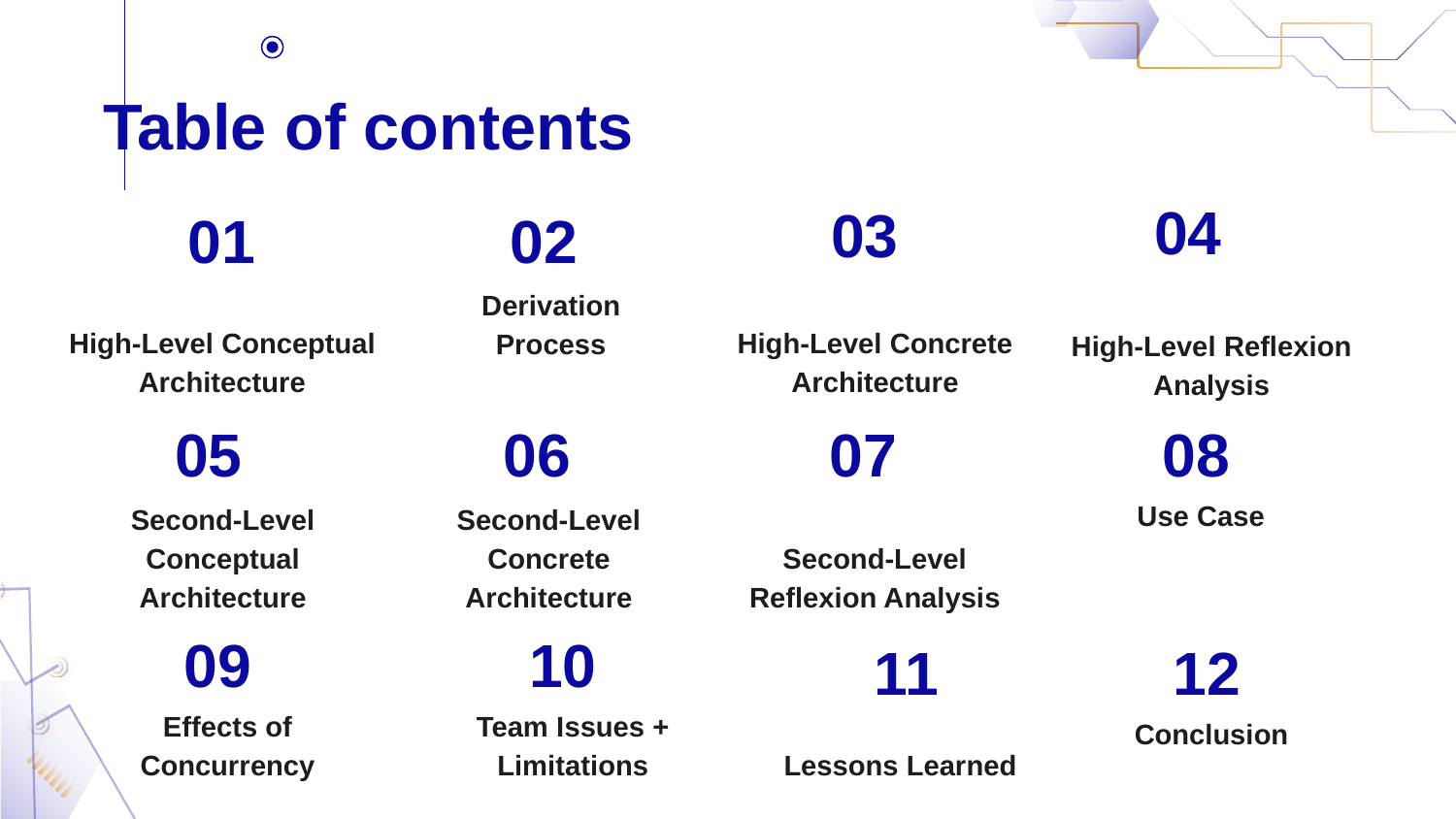

# Table of contents
01
02
03
04
High-Level Conceptual Architecture
High-Level Concrete Architecture
High-Level Reflexion Analysis
Derivation Process
05
06
07
08
Second-Level Conceptual Architecture
Second-Level Concrete Architecture
Second-Level Reflexion Analysis
Use Case
10
11
12
09
Conclusion
Effects of Concurrency
Team Issues + Limitations
Lessons Learned